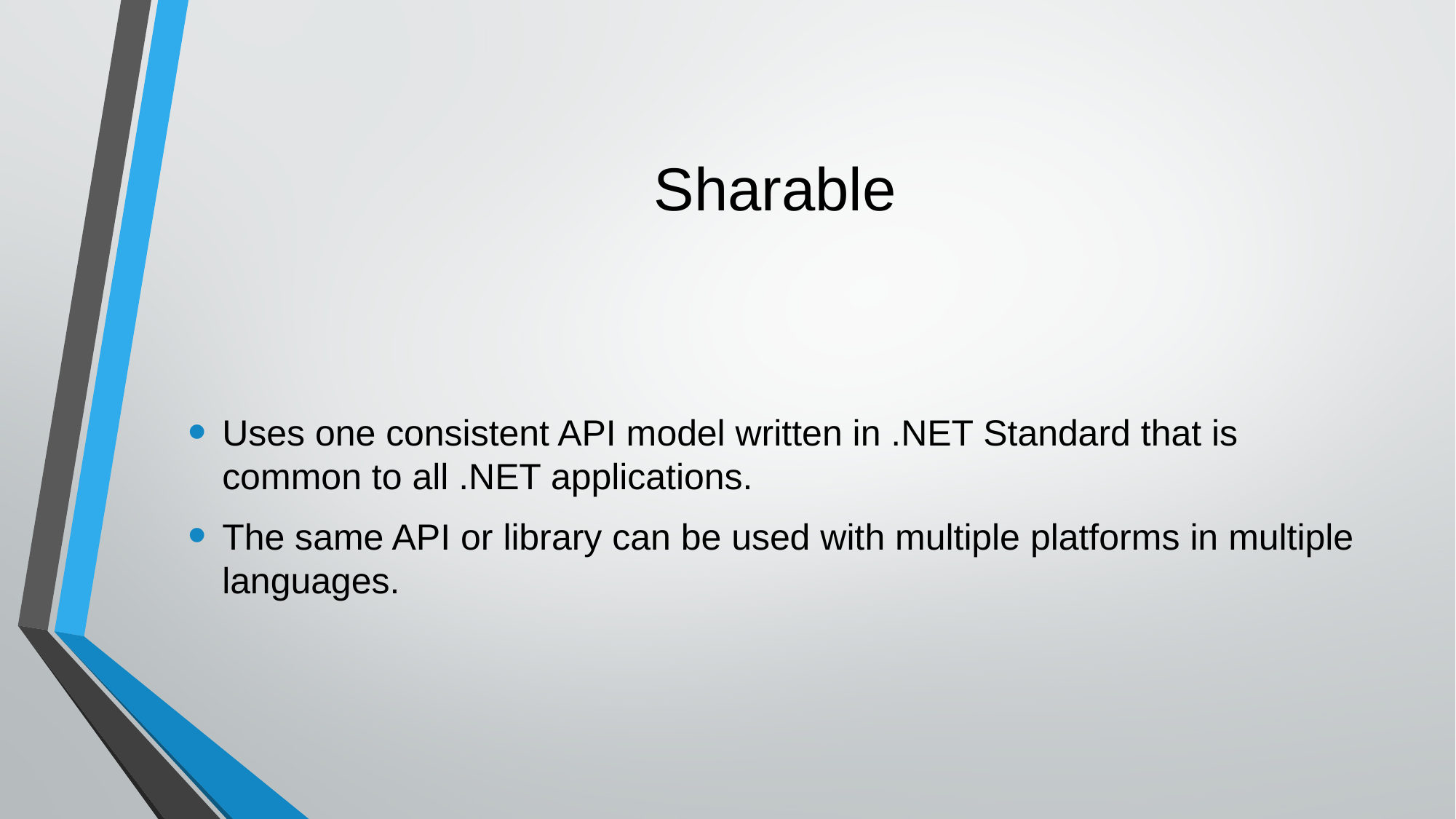

# Sharable
Uses one consistent API model written in .NET Standard that is common to all .NET applications.
The same API or library can be used with multiple platforms in multiple languages.